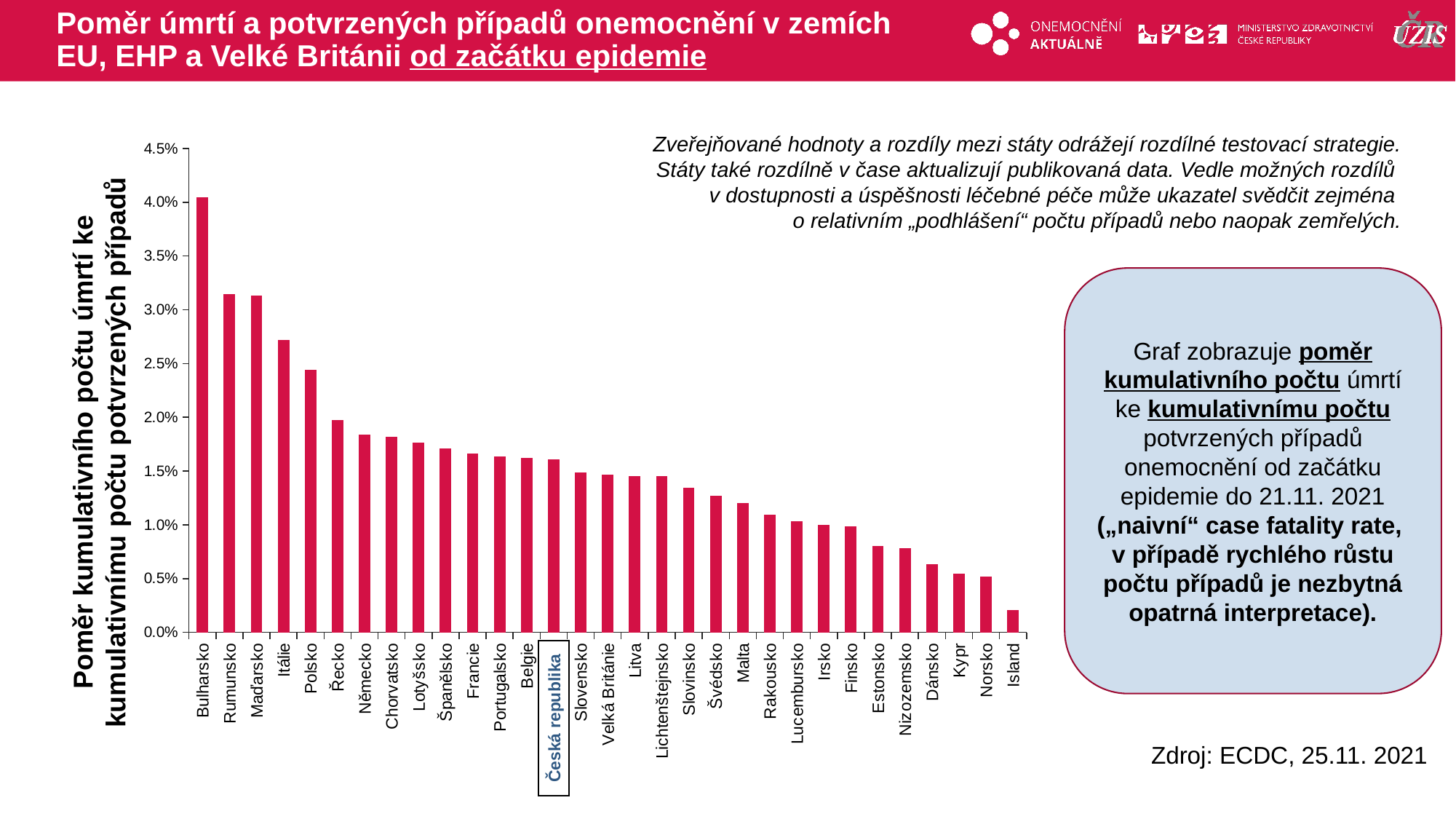

# Poměr úmrtí a potvrzených případů onemocnění v zemích EU, EHP a Velké Británii od začátku epidemie

### Chart

| Category | smrtnost |
|---|---|
| Bulharsko | 0.04041305172067712 |
| Rumunsko | 0.031449257664447665 |
| Maďarsko | 0.031258225463989285 |
| Itálie | 0.027152771490158358 |
| Polsko | 0.024383152846423138 |
| Řecko | 0.01972601062213413 |
| Německo | 0.018344954122315644 |
| Chorvatsko | 0.018149156823337828 |
| Lotyšsko | 0.017613788732051 |
| Španělsko | 0.017084757419707202 |
| Francie | 0.016562414405275172 |
| Portugalsko | 0.0163198832387021 |
| Belgie | 0.016214227088872615 |
| Česká republika | 0.01606145634853086 |
| Slovensko | 0.014858245853448424 |
| Velká Británie | 0.014618568579406696 |
| Litva | 0.014492623286223688 |
| Lichtenštejnsko | 0.014461830251303936 |
| Slovinsko | 0.013445018677782144 |
| Švédsko | 0.012691454694721785 |
| Malta | 0.011964313341240781 |
| Rakousko | 0.010890866902863948 |
| Lucembursko | 0.010321721866257558 |
| Irsko | 0.009962868393239616 |
| Finsko | 0.00982282409044756 |
| Estonsko | 0.008017117878264703 |
| Nizozemsko | 0.007794732699960117 |
| Dánsko | 0.006296128194178317 |
| Kypr | 0.005458845423176831 |
| Norsko | 0.005175131527769248 |
| Island | 0.0020248942886069918 |
Zveřejňované hodnoty a rozdíly mezi státy odrážejí rozdílné testovací strategie. Státy také rozdílně v čase aktualizují publikovaná data. Vedle možných rozdílů
v dostupnosti a úspěšnosti léčebné péče může ukazatel svědčit zejména
o relativním „podhlášení“ počtu případů nebo naopak zemřelých.
Graf zobrazuje poměr kumulativního počtu úmrtí ke kumulativnímu počtu potvrzených případů onemocnění od začátku epidemie do 21.11. 2021
(„naivní“ case fatality rate,
v případě rychlého růstu počtu případů je nezbytná opatrná interpretace).
Poměr kumulativního počtu úmrtí ke kumulativnímu počtu potvrzených případů
Česká republika
Zdroj: ECDC, 25.11. 2021